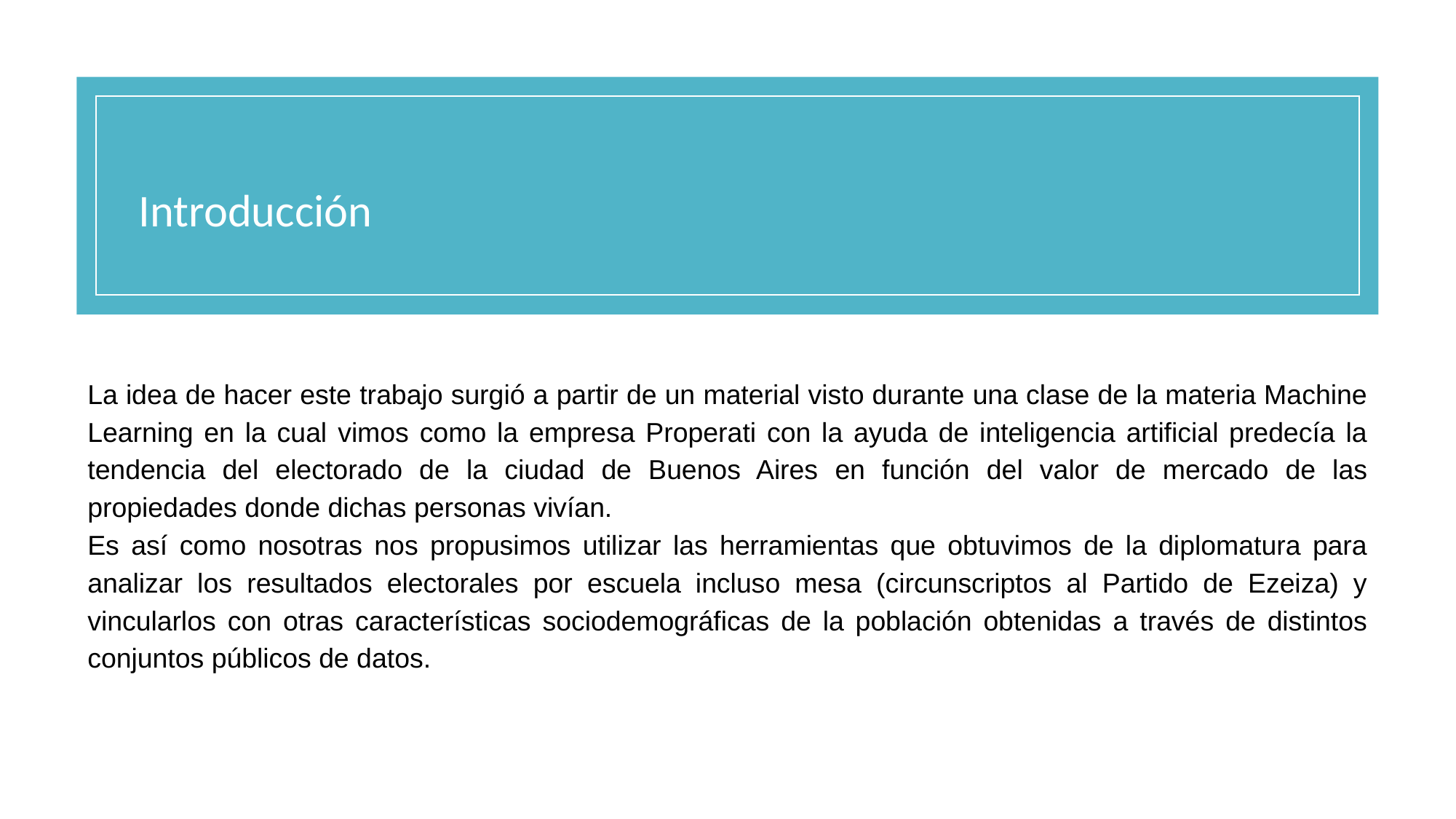

Introducción
La idea de hacer este trabajo surgió a partir de un material visto durante una clase de la materia Machine Learning en la cual vimos como la empresa Properati con la ayuda de inteligencia artificial predecía la tendencia del electorado de la ciudad de Buenos Aires en función del valor de mercado de las propiedades donde dichas personas vivían.
Es así como nosotras nos propusimos utilizar las herramientas que obtuvimos de la diplomatura para analizar los resultados electorales por escuela incluso mesa (circunscriptos al Partido de Ezeiza) y vincularlos con otras características sociodemográficas de la población obtenidas a través de distintos conjuntos públicos de datos.